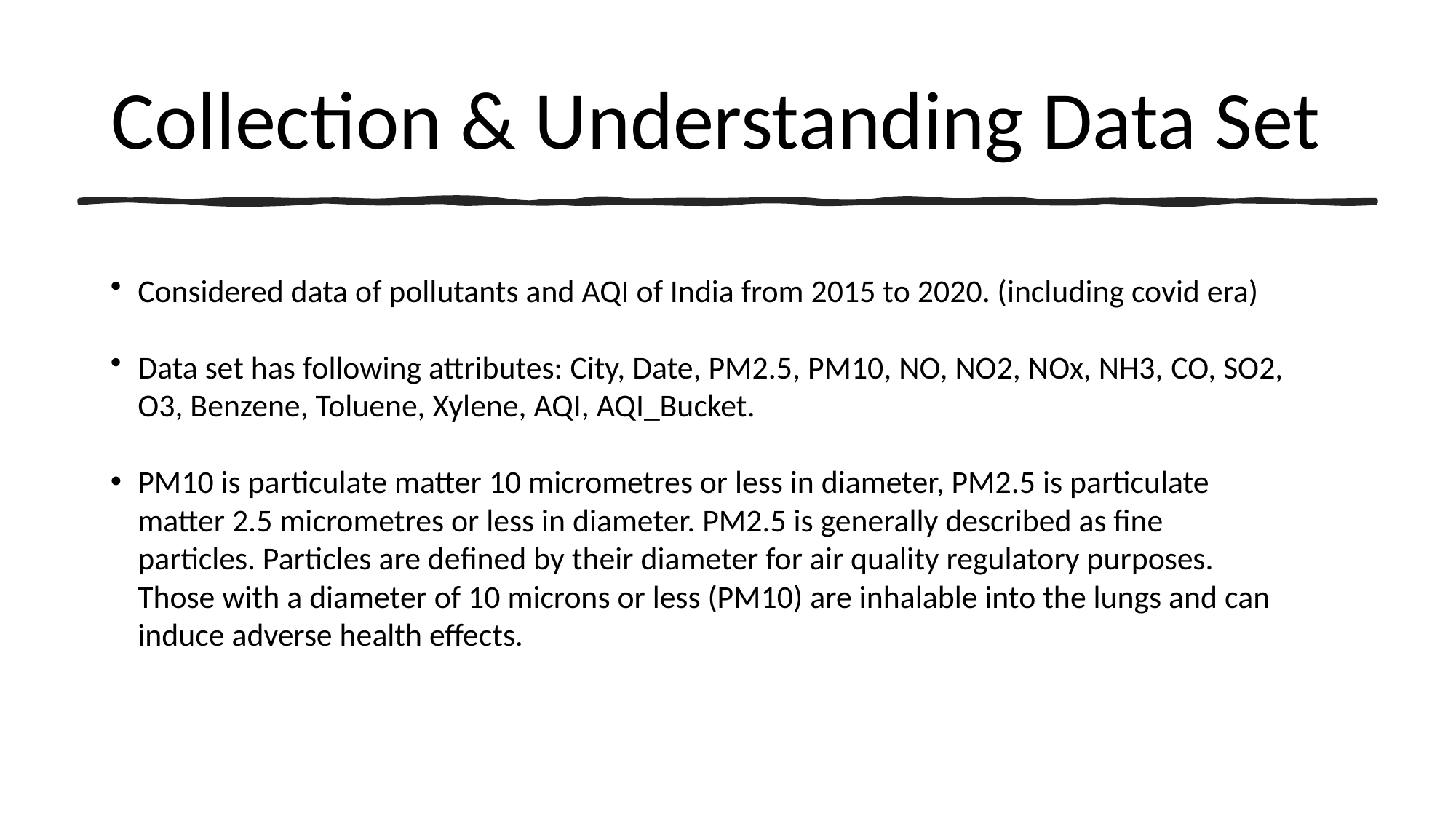

# Collection & Understanding Data Set

Considered data of pollutants and AQI of India from 2015 to 2020. (including covid era)​

Data set has following attributes:​ City, Date, PM2.5, PM10, NO, NO2, NOx, NH3,​ CO, SO2, O3, Benzene, Toluene, Xylene, AQI, AQI_Bucket.

PM10 is particulate matter 10 micrometres or less in diameter, PM2.5 is particulate matter 2.5 micrometres or less in diameter. PM2.5 is generally described as fine particles. Particles are defined by their diameter for air quality regulatory purposes. Those with a diameter of 10 microns or less (PM10) are inhalable into the lungs and can induce adverse health effects.